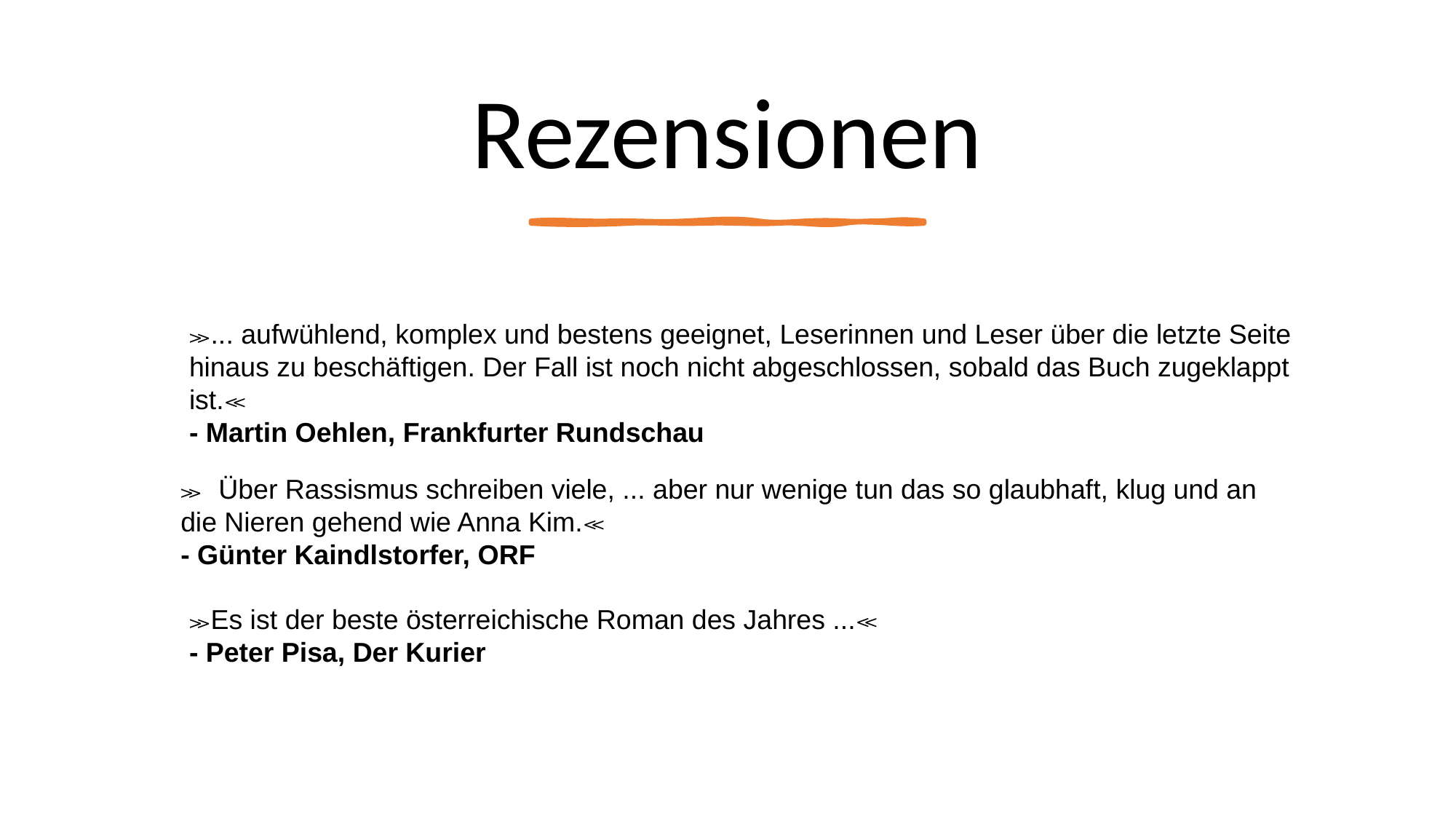

# Rezensionen

≫... aufwühlend, komplex und bestens geeignet, Leserinnen und Leser über die letzte Seite
hinaus zu beschäftigen. Der Fall ist noch nicht abgeschlossen, sobald das Buch zugeklappt
ist.≪
- Martin Oehlen, Frankfurter Rundschau
≫ Über Rassismus schreiben viele, ... aber nur wenige tun das so glaubhaft, klug und an
die Nieren gehend wie Anna Kim.≪
- Günter Kaindlstorfer, ORF
≫Es ist der beste österreichische Roman des Jahres ...≪
- Peter Pisa, Der Kurier